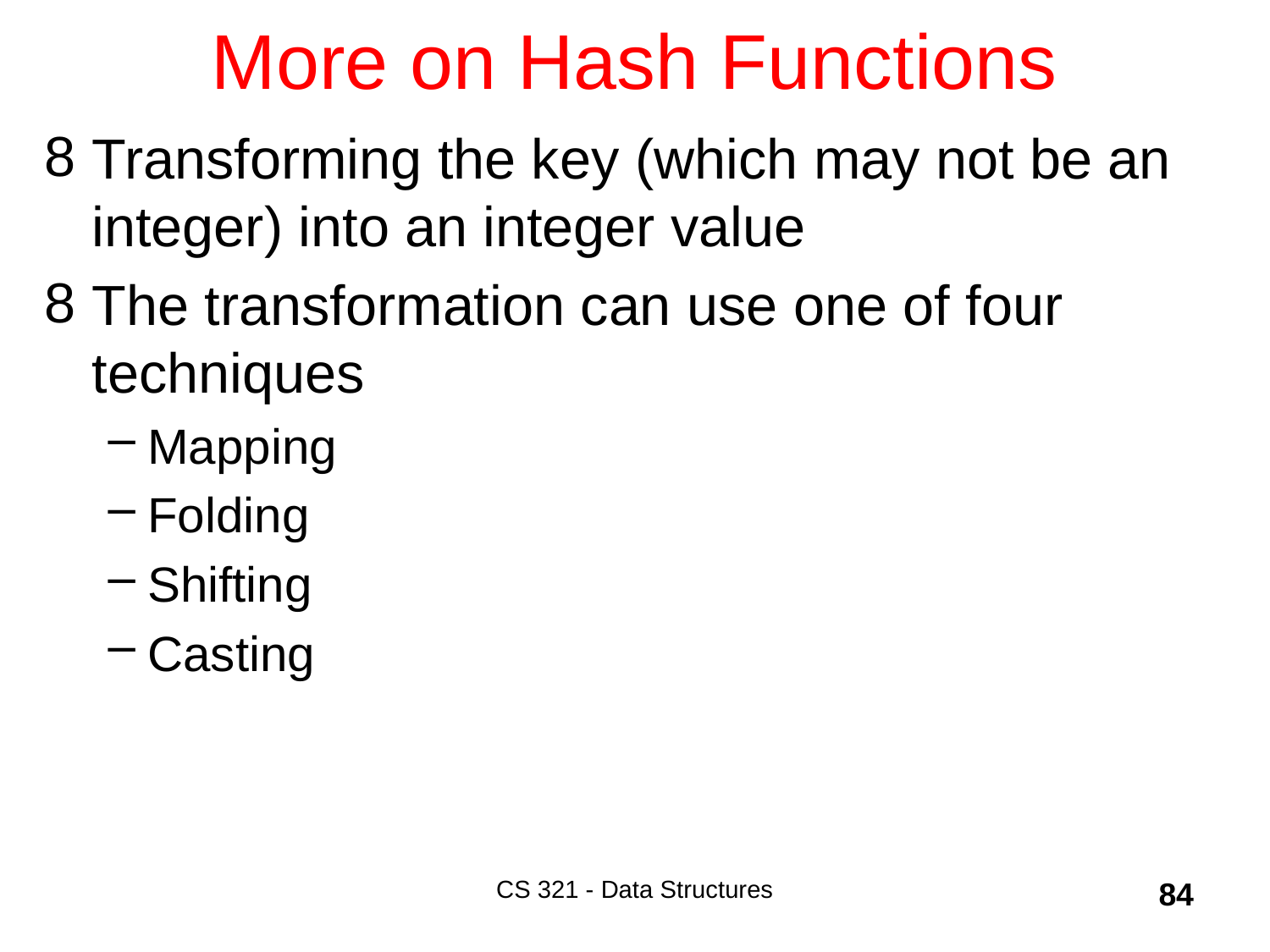

# More on Hash Functions
Transforming the key (which may not be an integer) into an integer value
The transformation can use one of four techniques
Mapping
Folding
Shifting
Casting
CS 321 - Data Structures
84